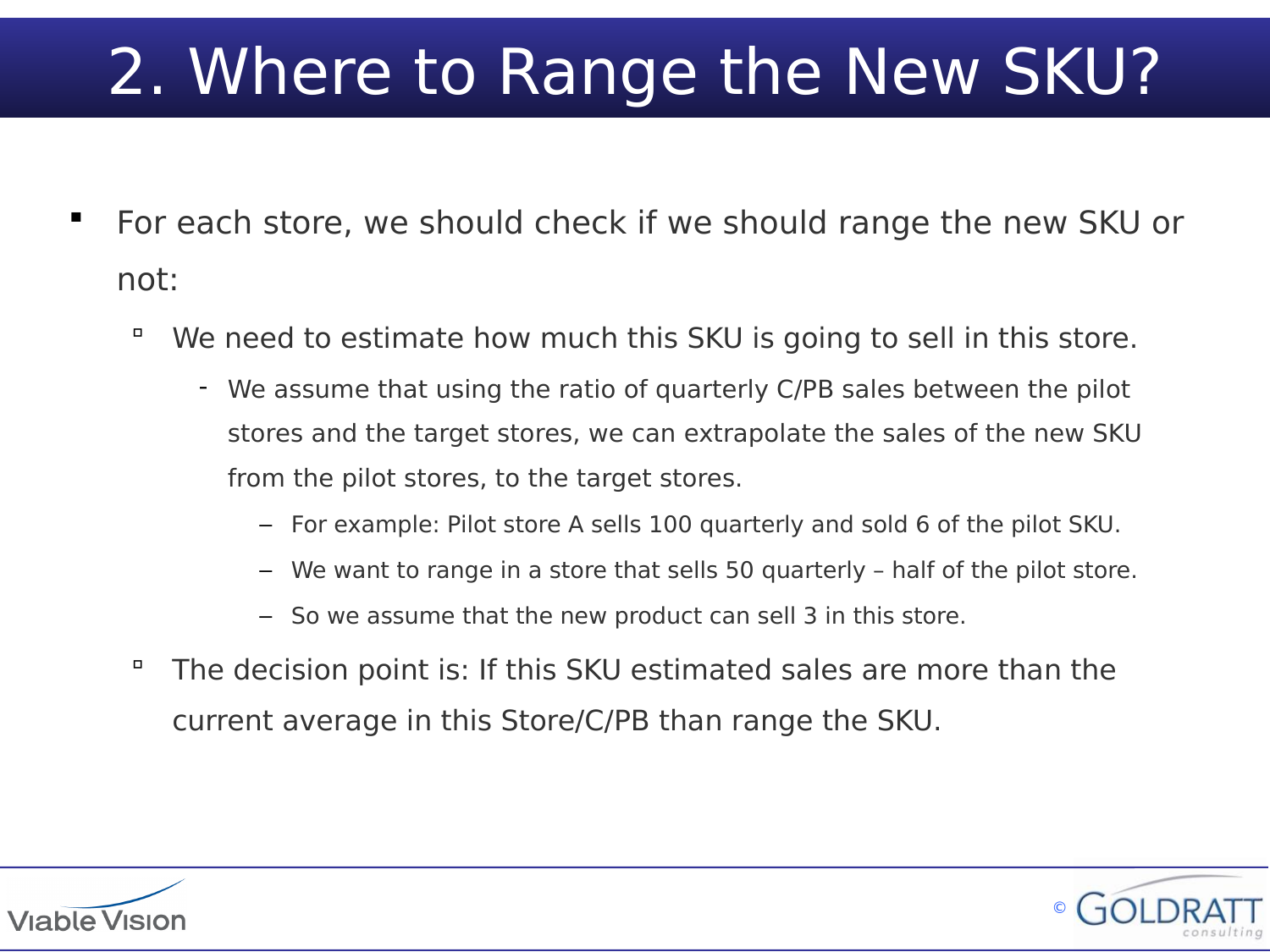

# 2. Where to Range the New SKU?
For each store, we should check if we should range the new SKU or not:
We need to estimate how much this SKU is going to sell in this store.
We assume that using the ratio of quarterly C/PB sales between the pilot stores and the target stores, we can extrapolate the sales of the new SKU from the pilot stores, to the target stores.
For example: Pilot store A sells 100 quarterly and sold 6 of the pilot SKU.
We want to range in a store that sells 50 quarterly – half of the pilot store.
So we assume that the new product can sell 3 in this store.
The decision point is: If this SKU estimated sales are more than the current average in this Store/C/PB than range the SKU.